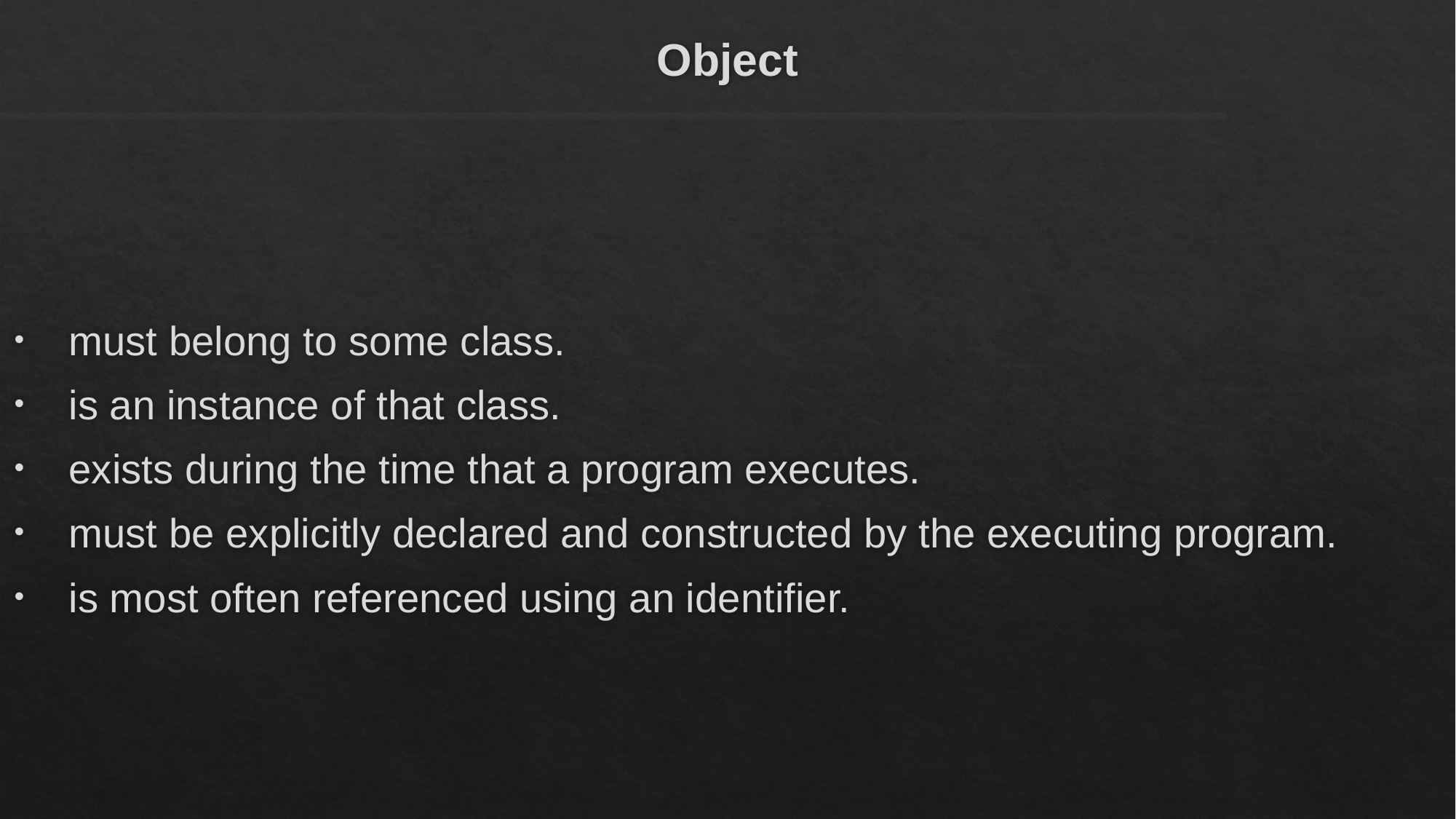

# Object
must belong to some class.
is an instance of that class.
exists during the time that a program executes.
must be explicitly declared and constructed by the executing program.
is most often referenced using an identifier.